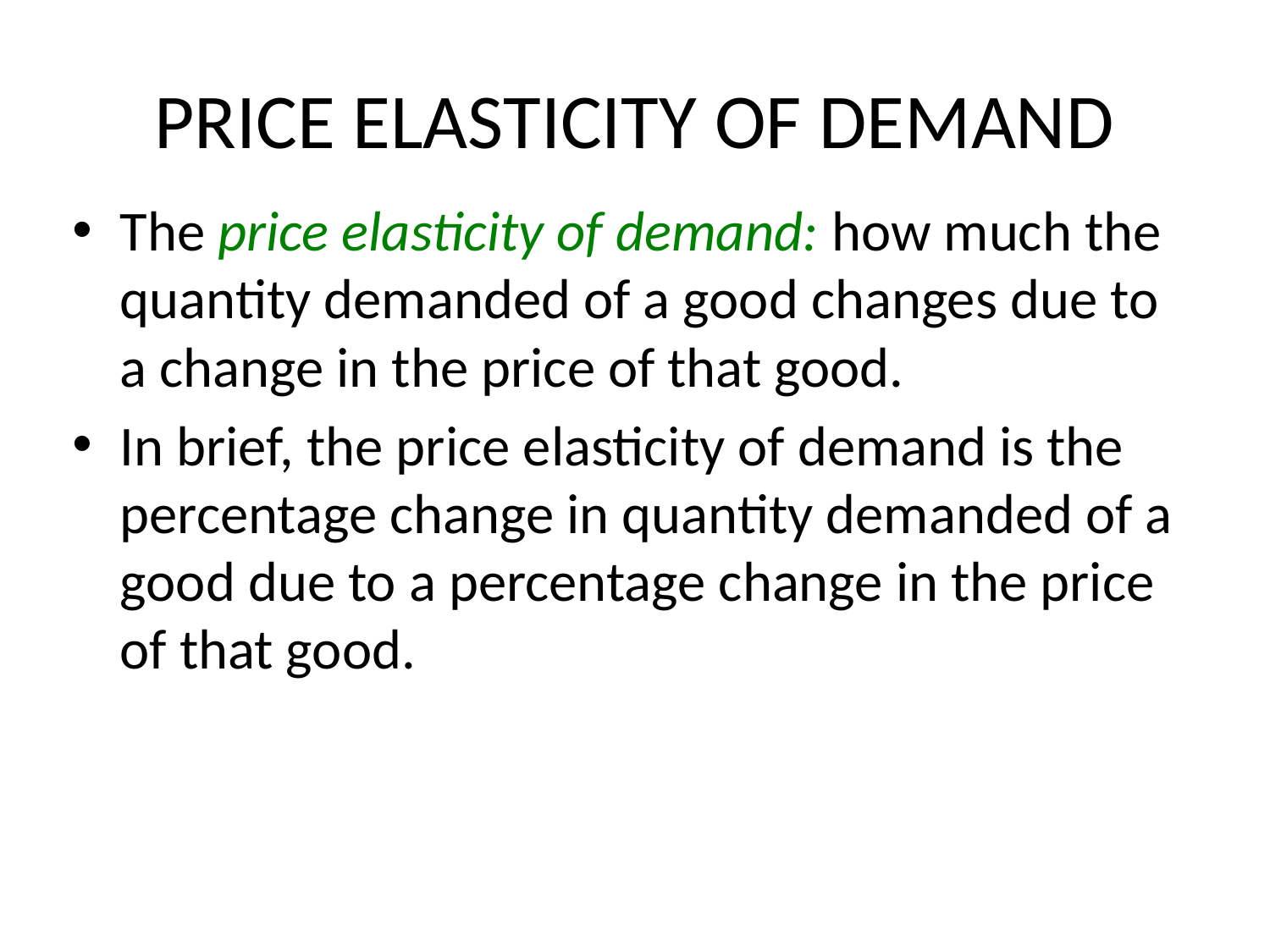

# PRICE ELASTICITY OF DEMAND
The price elasticity of demand: how much the quantity demanded of a good changes due to a change in the price of that good.
In brief, the price elasticity of demand is the percentage change in quantity demanded of a good due to a percentage change in the price of that good.